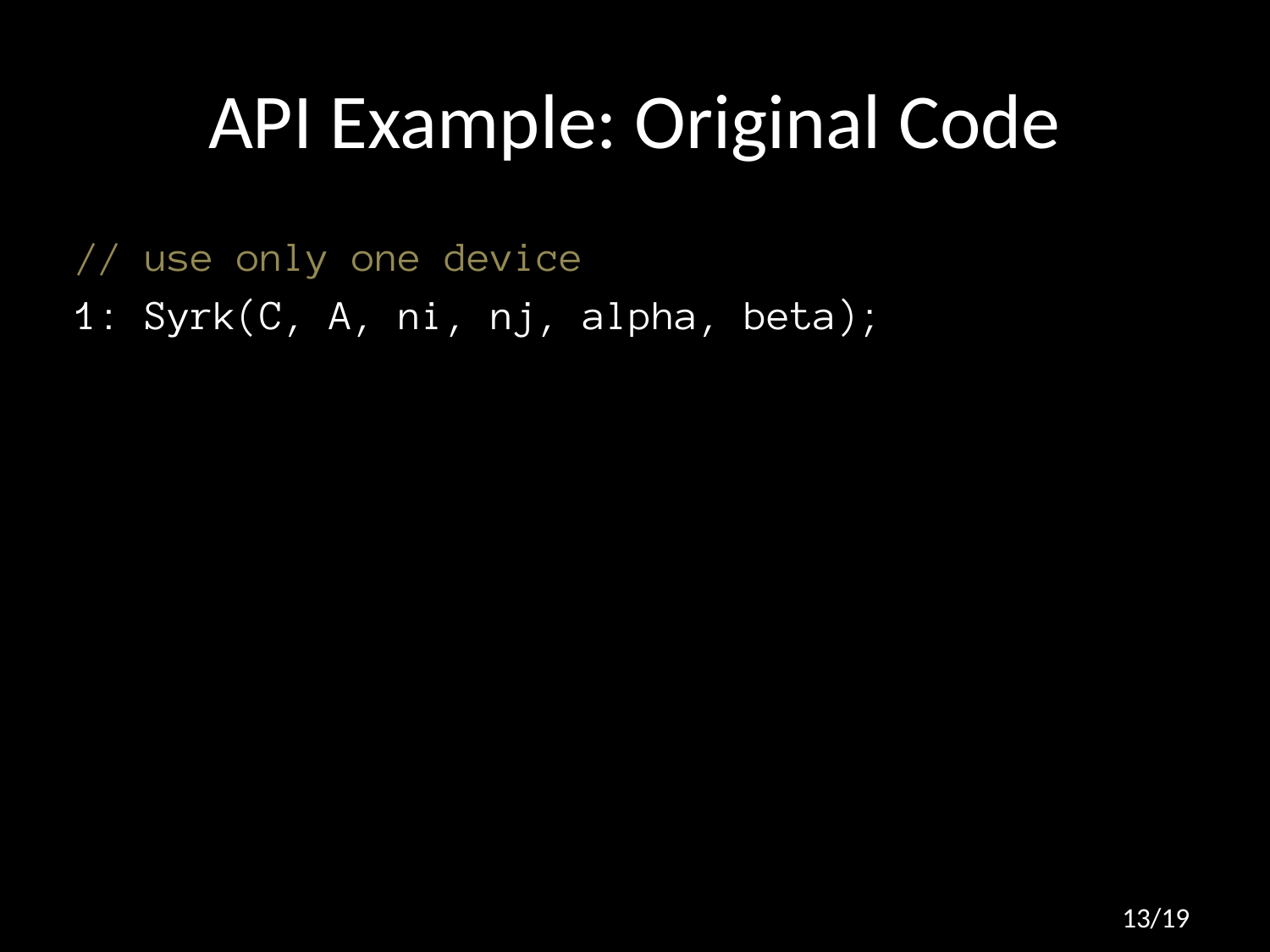

# API Example: Original Code
// use only one device
1: Syrk(C, A, ni, nj, alpha, beta);
13/19